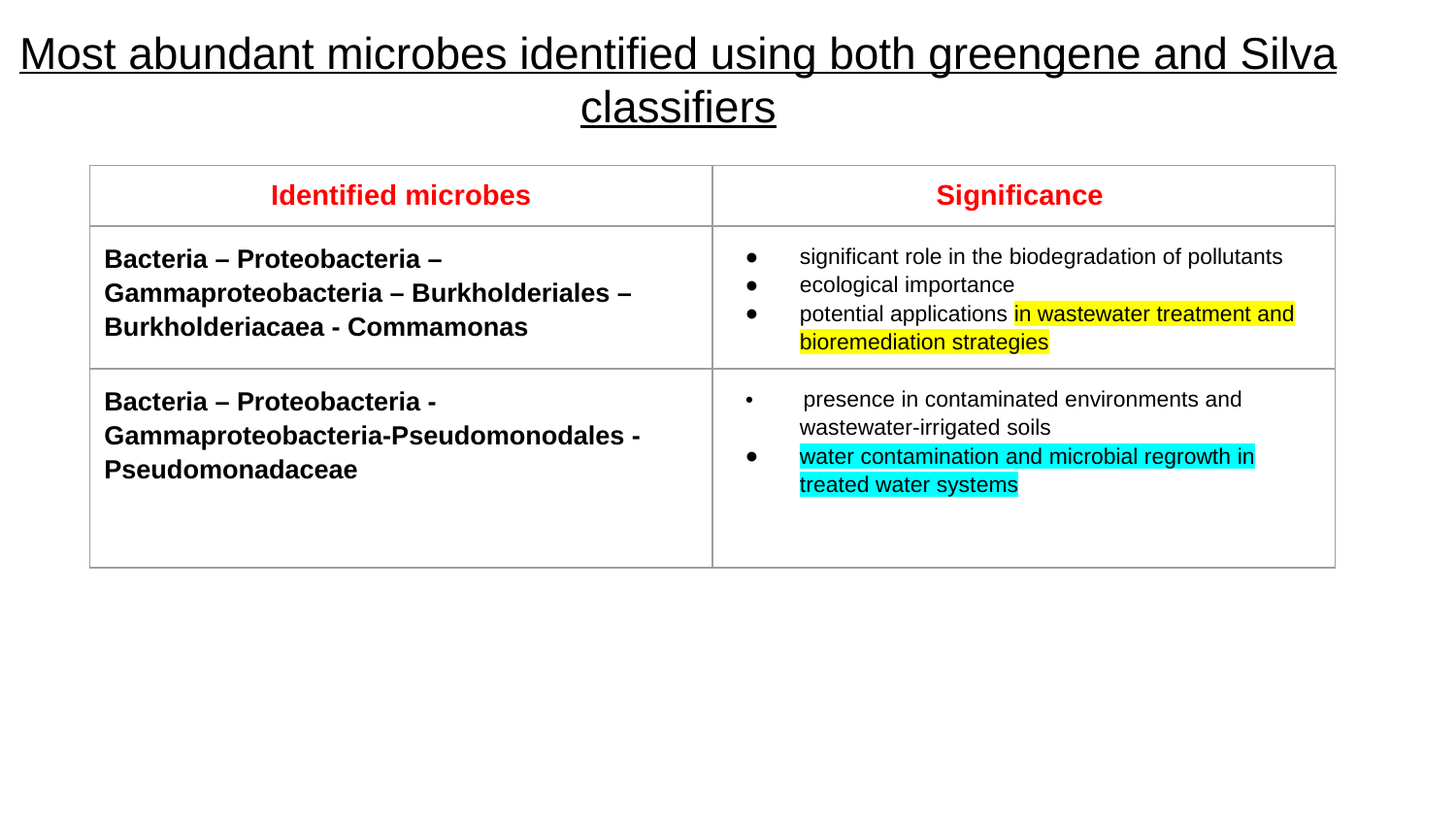

# Most abundant microbes identified using both greengene and Silva classifiers
| Identified microbes | Significance |
| --- | --- |
| Bacteria – Proteobacteria – Gammaproteobacteria – Burkholderiales – Burkholderiacaea - Commamonas | significant role in the biodegradation of pollutants ecological importance potential applications in wastewater treatment and bioremediation strategies |
| Bacteria – Proteobacteria - Gammaproteobacteria-Pseudomonodales - Pseudomonadaceae | presence in contaminated environments and wastewater-irrigated soils water contamination and microbial regrowth in treated water systems |